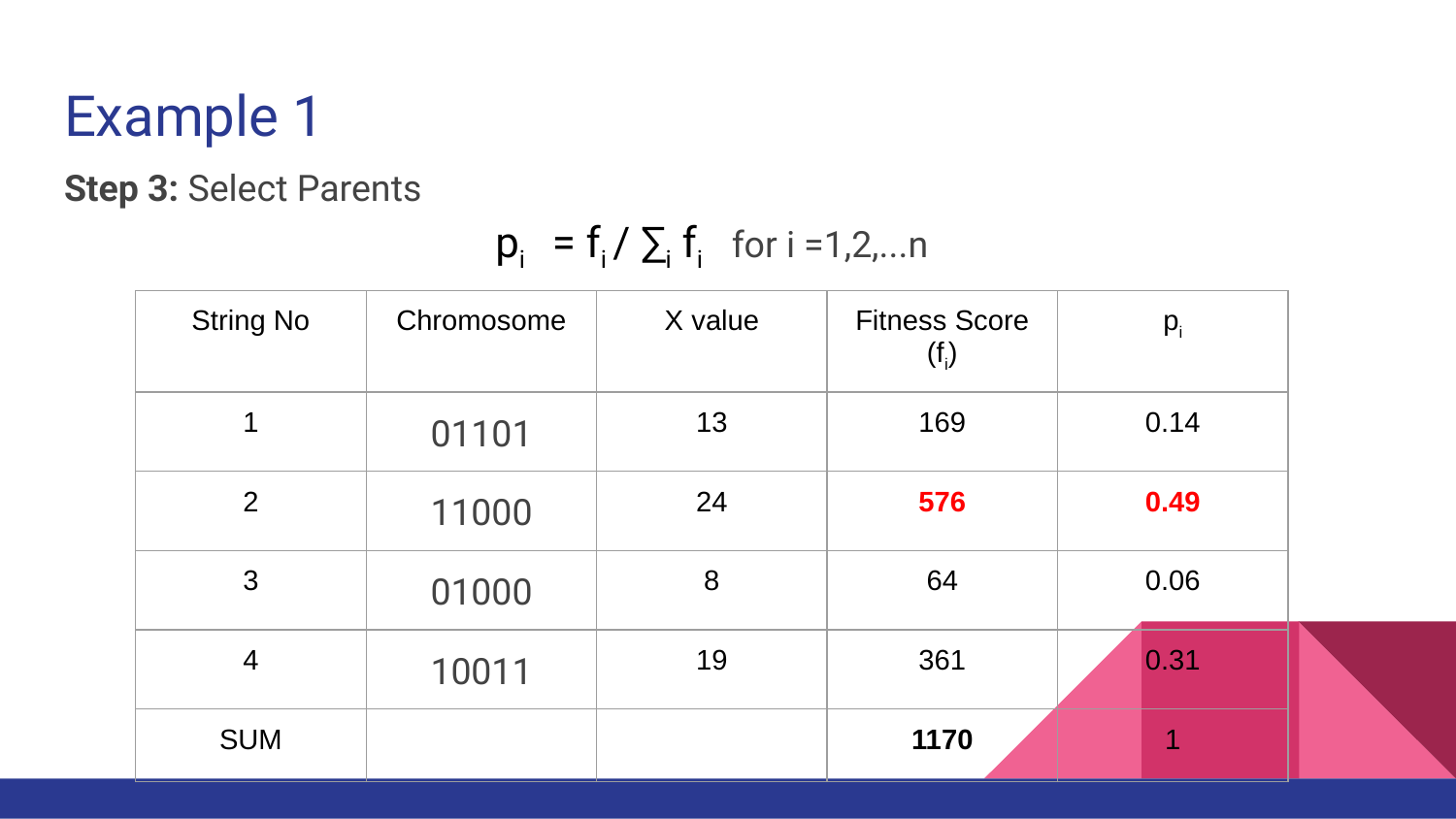

# Example 1
Step 3: Select Parents
pi   = fi / ∑i fi    for i =1,2,...n
| String No | Chromosome | X value | Fitness Score (fi) | pi |
| --- | --- | --- | --- | --- |
| 1 | 01101 | 13 | 169 | 0.14 |
| 2 | 11000 | 24 | 576 | 0.49 |
| 3 | 01000 | 8 | 64 | 0.06 |
| 4 | 10011 | 19 | 361 | 0.31 |
| SUM |  |  | 1170 | 1 |